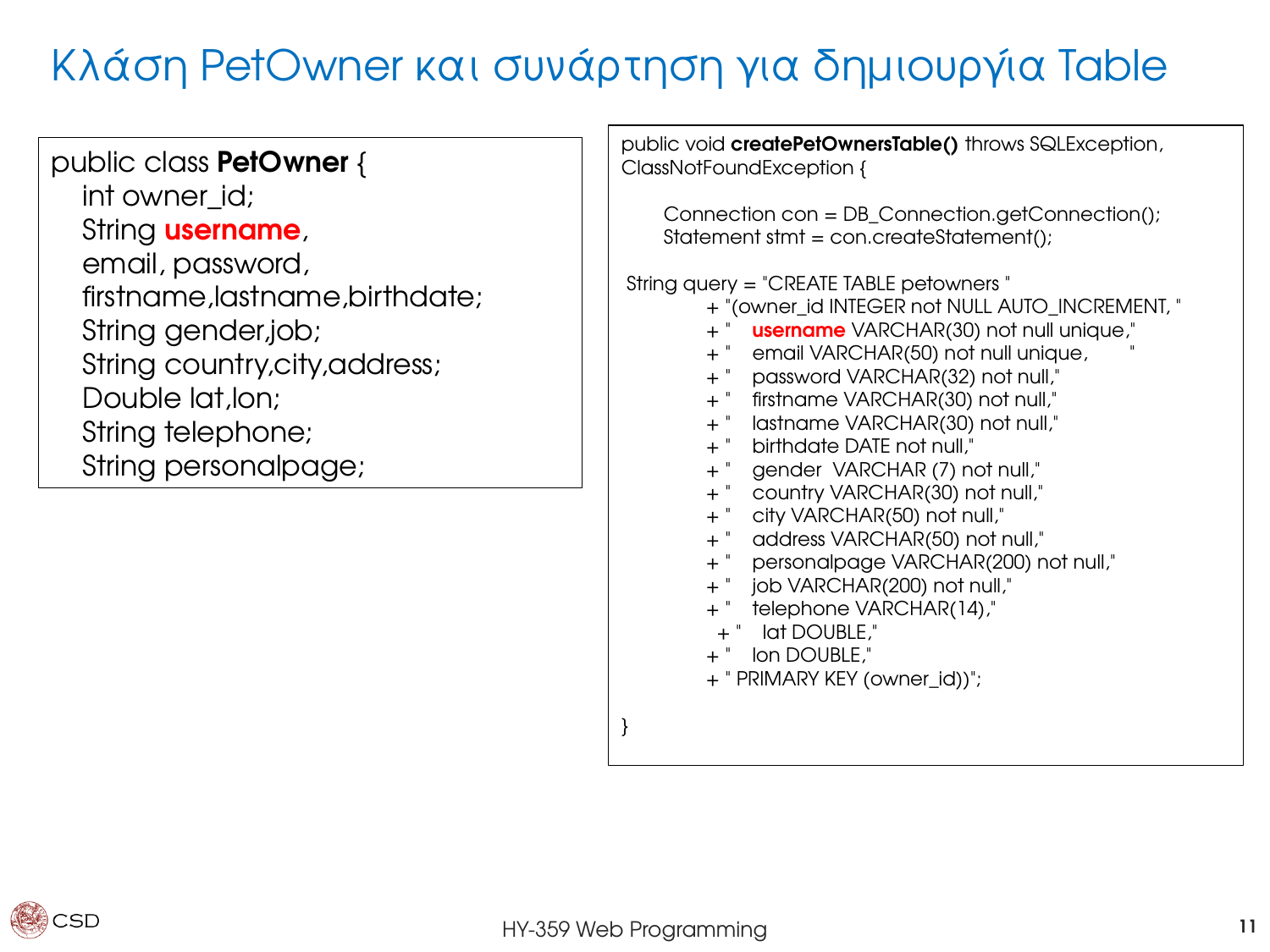

Κλάση PetOwner και συνάρτηση για δημιουργία Table
public void createPetOwnersTable() throws SQLException, ClassNotFoundException {

        Connection con = DB_Connection.getConnection();
        Statement stmt = con.createStatement();

 String query = "CREATE TABLE petowners "
                + "(owner_id INTEGER not NULL AUTO_INCREMENT, "
                + "    username VARCHAR(30) not null unique,"
                + "    email VARCHAR(50) not null unique,	"
                + "    password VARCHAR(32) not null,"
                + "    firstname VARCHAR(30) not null,"
                + "    lastname VARCHAR(30) not null,"
                + "    birthdate DATE not null,"
                + "    gender  VARCHAR (7) not null,"
                + "    country VARCHAR(30) not null,"
                + "    city VARCHAR(50) not null,"
                + "    address VARCHAR(50) not null,"
                + "    personalpage VARCHAR(200) not null,"
                + "    job VARCHAR(200) not null,"
                + "    telephone VARCHAR(14),"
                  + "    lat DOUBLE,"
                + "    lon DOUBLE,"
                + " PRIMARY KEY (owner_id))";

}

public class PetOwner {
    int owner_id;
    String username,
    email, password,
    firstname,lastname,birthdate;
    String gender,job;
    String country,city,address;
    Double lat,lon;
    String telephone;
    String personalpage;

11